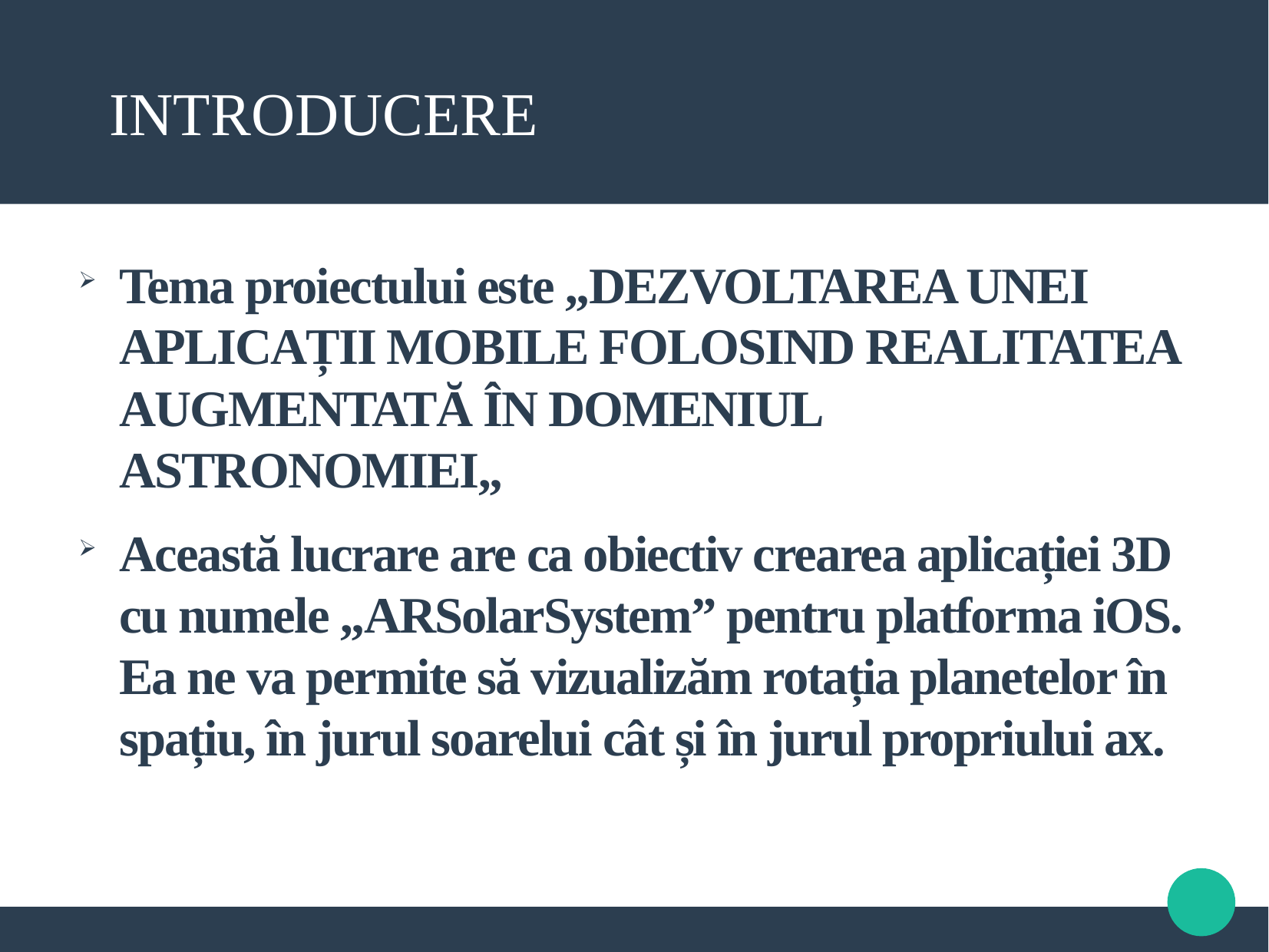

Introducere
Tema proiectului este „DEZVOLTAREA UNEI APLICAȚII MOBILE FOLOSIND REALITATEA AUGMENTATĂ ÎN DOMENIUL ASTRONOMIEI„
Această lucrare are ca obiectiv crearea aplicației 3D cu numele „ARSolarSystem” pentru platforma iOS. Ea ne va permite să vizualizăm rotația planetelor în spațiu, în jurul soarelui cât și în jurul propriului ax.
3